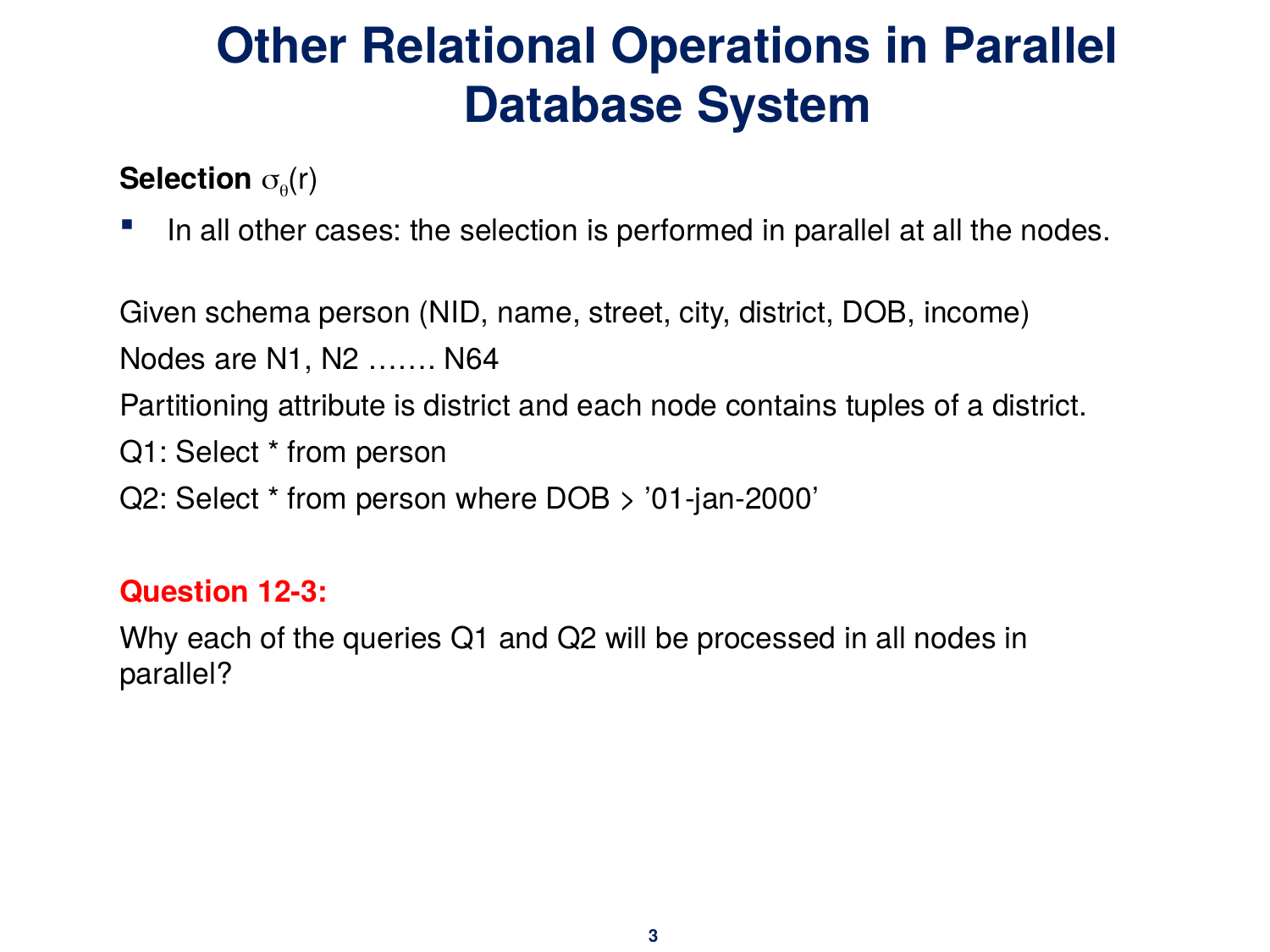

# Other Relational Operations in Parallel Database System
Selection σθ(r)
In all other cases: the selection is performed in parallel at all the nodes.
Given schema person (NID, name, street, city, district, DOB, income)
Nodes are N1, N2 ……. N64
Partitioning attribute is district and each node contains tuples of a district.
Q1: Select * from person
Q2: Select * from person where DOB > ’01-jan-2000’

Question 12-3:
Why each of the queries Q1 and Q2 will be processed in all nodes in parallel?